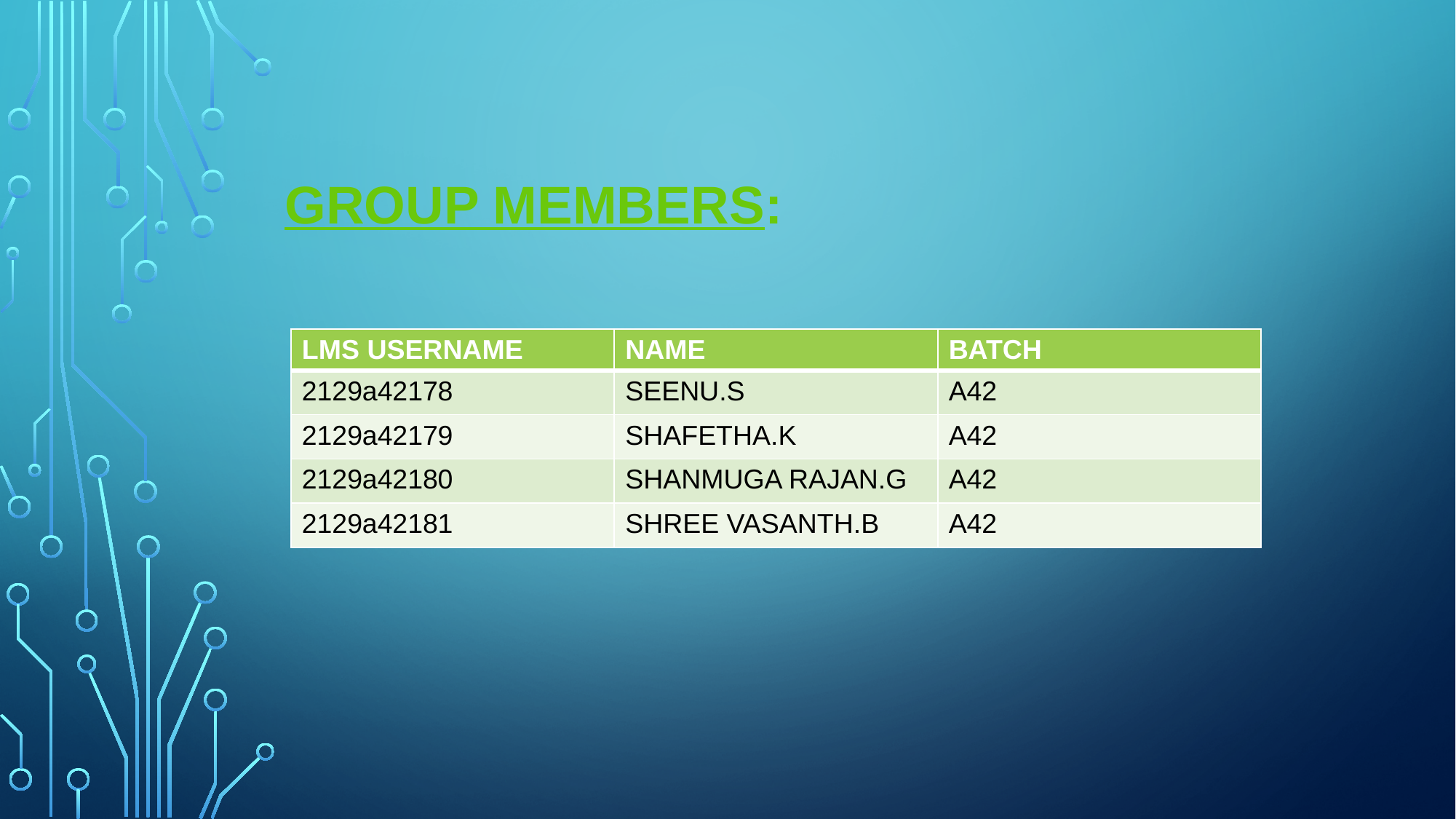

# Group members:
| LMS USERNAME | NAME | BATCH |
| --- | --- | --- |
| 2129a42178 | SEENU.S | A42 |
| 2129a42179 | SHAFETHA.K | A42 |
| 2129a42180 | SHANMUGA RAJAN.G | A42 |
| 2129a42181 | SHREE VASANTH.B | A42 |